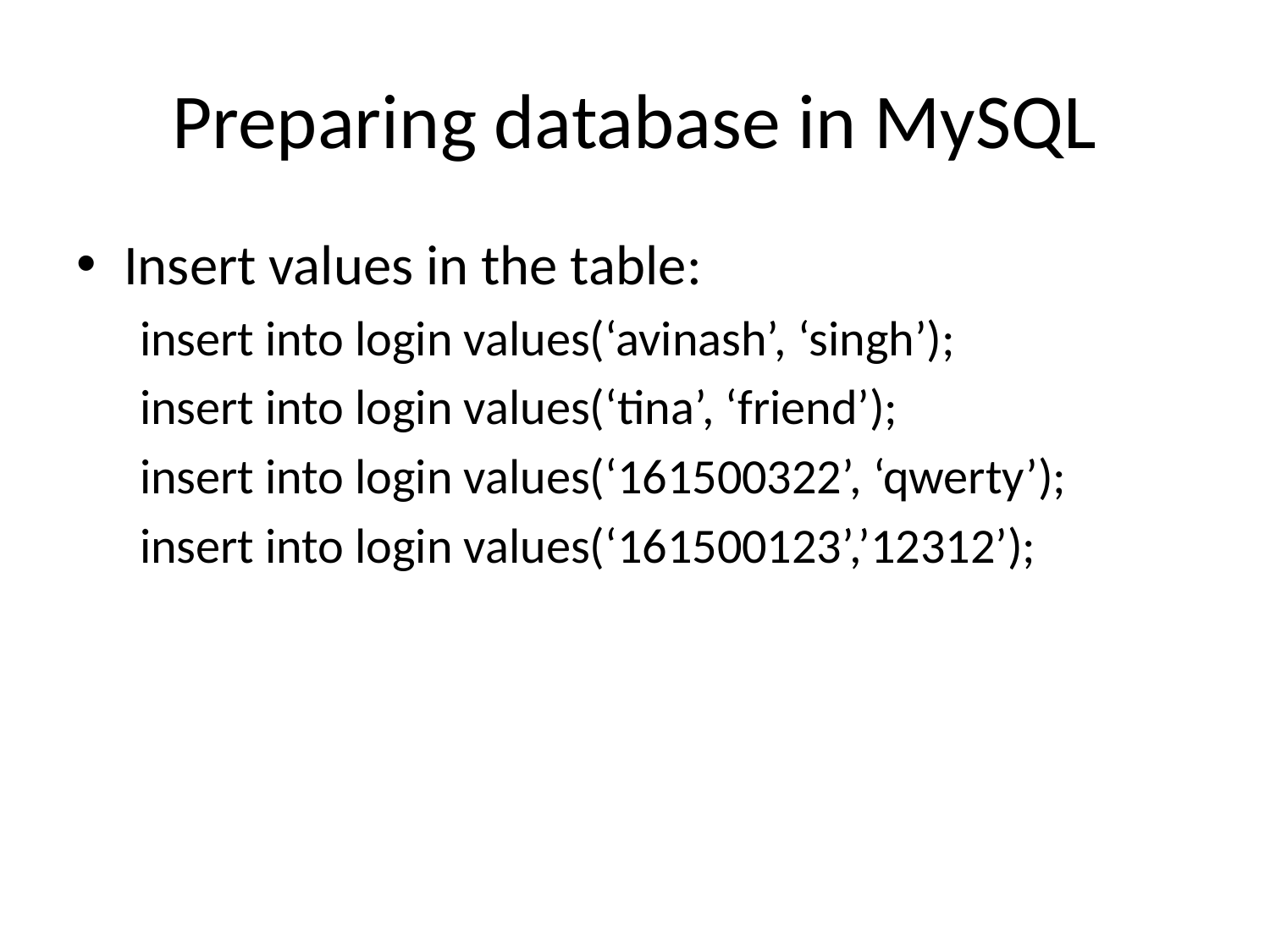

# Preparing database in MySQL
Insert values in the table:
insert into login values(‘avinash’, ‘singh’);
insert into login values(‘tina’, ‘friend’);
insert into login values(‘161500322’, ‘qwerty’);
insert into login values(‘161500123’,’12312’);